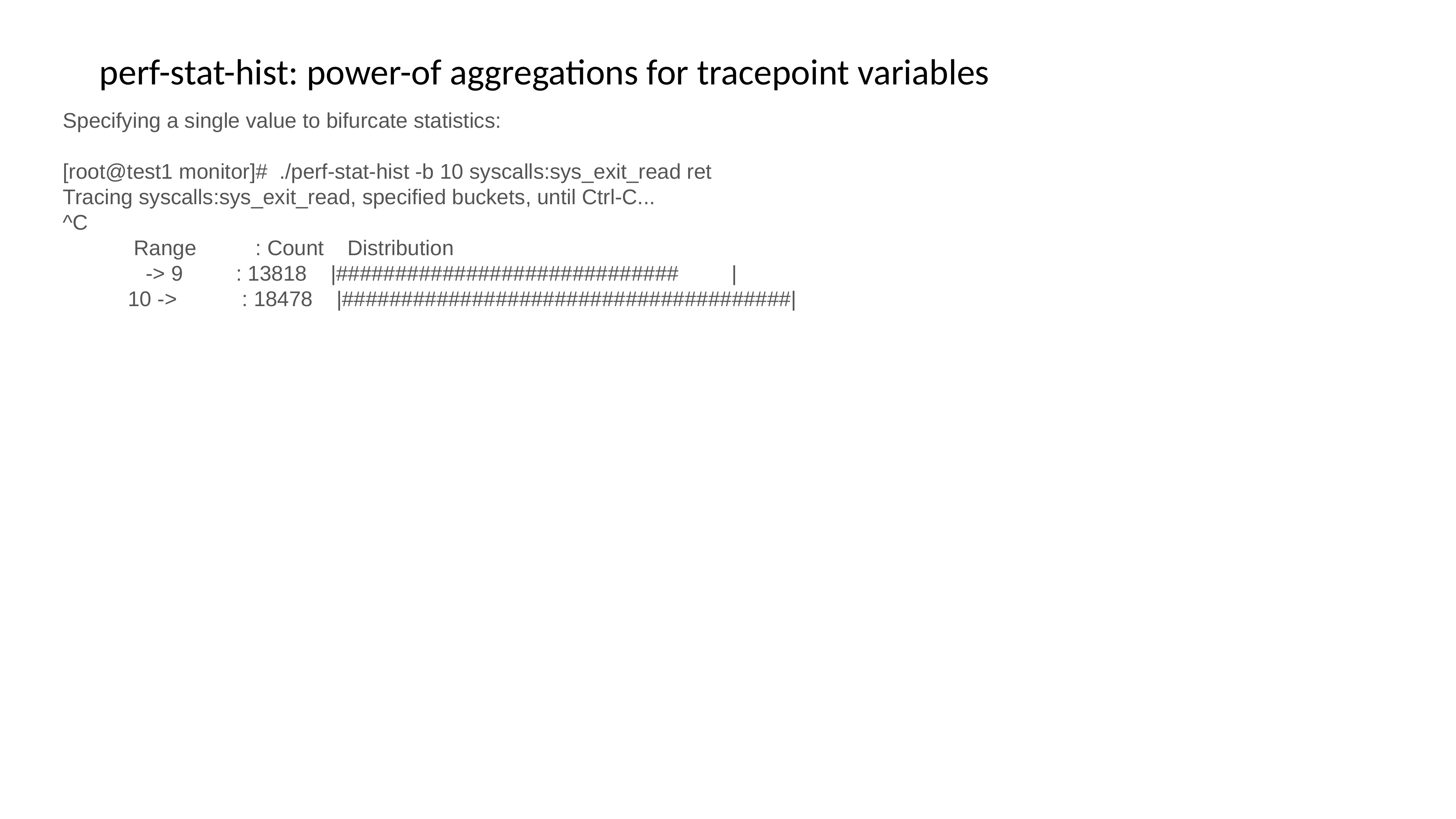

perf-stat-hist: power-of aggregations for tracepoint variables
Specifying a single value to bifurcate statistics:

[root@test1 monitor]#  ./perf-stat-hist -b 10 syscalls:sys_exit_read ret
Tracing syscalls:sys_exit_read, specified buckets, until Ctrl-C...
^C
            Range          : Count    Distribution
              -> 9         : 13818    |#############################         |
           10 ->           : 18478    |######################################|